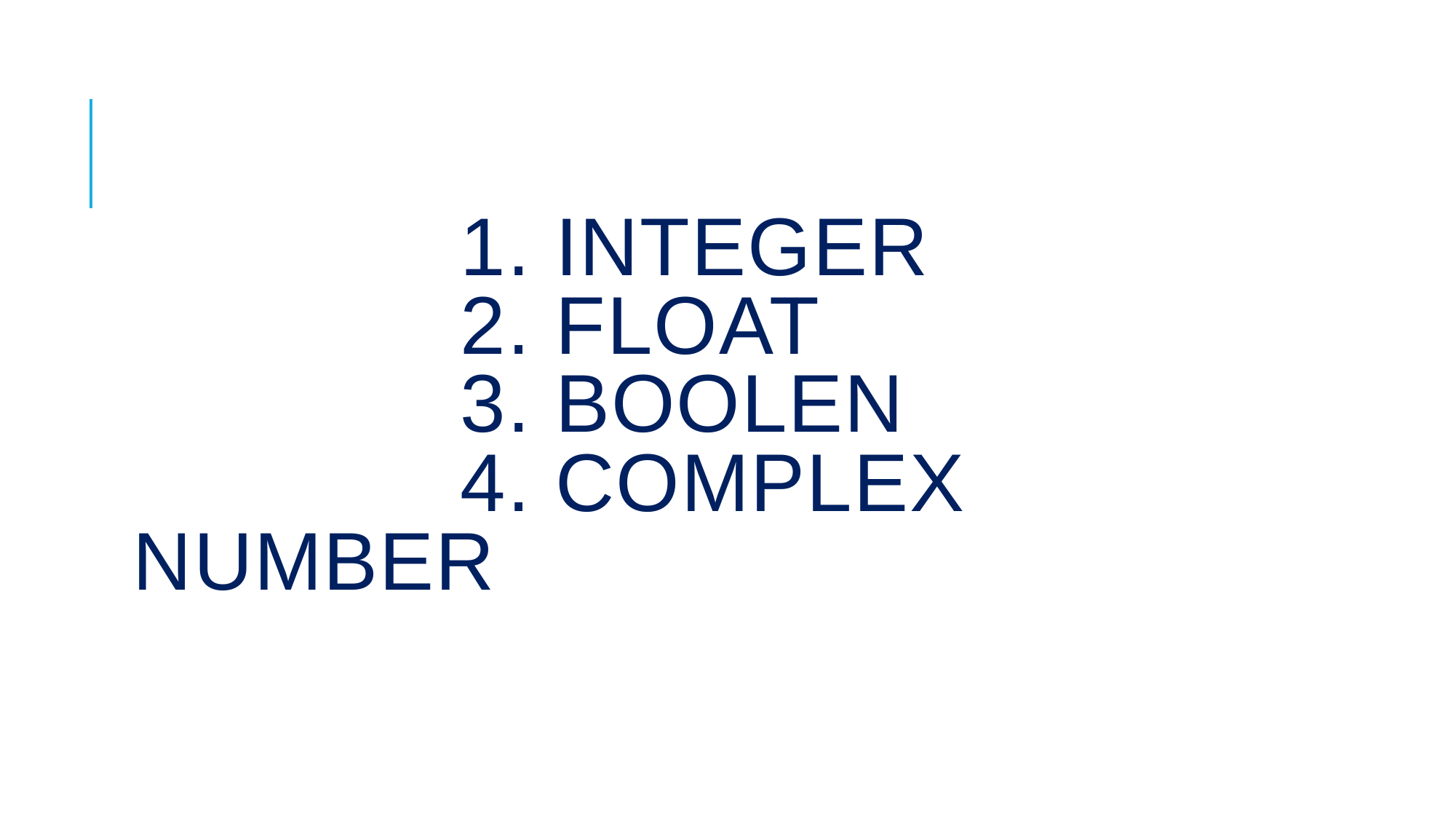

# 1. Integer 2. Float 3. Boolen 4. Complex number